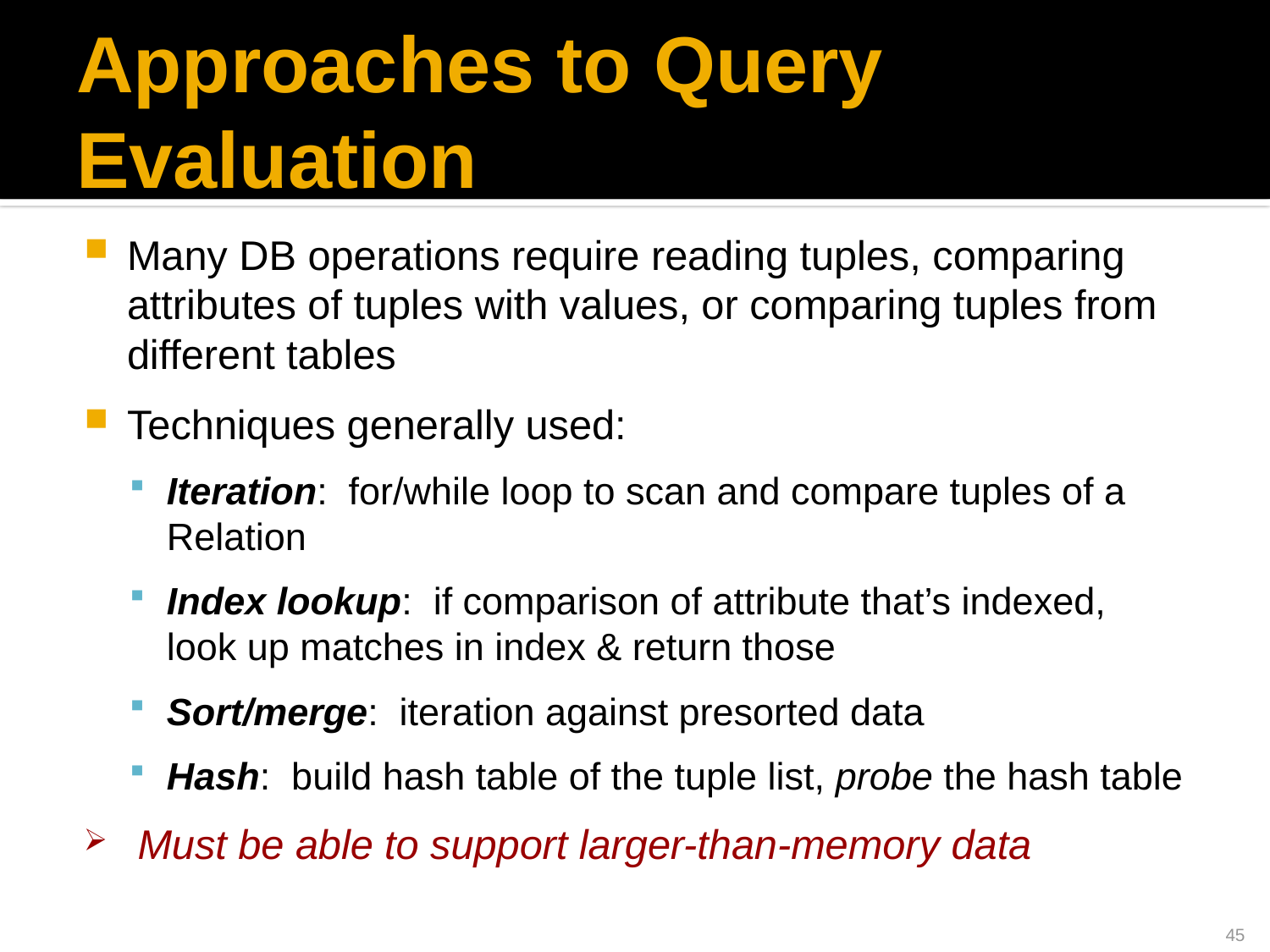

# Approaches to Query Evaluation
Many DB operations require reading tuples, comparing attributes of tuples with values, or comparing tuples from different tables
Techniques generally used:
Iteration:  for/while loop to scan and compare tuples of a Relation
Index lookup:  if comparison of attribute that’s indexed, look up matches in index & return those
Sort/merge:  iteration against presorted data
Hash:  build hash table of the tuple list, probe the hash table
 Must be able to support larger-than-memory data
45